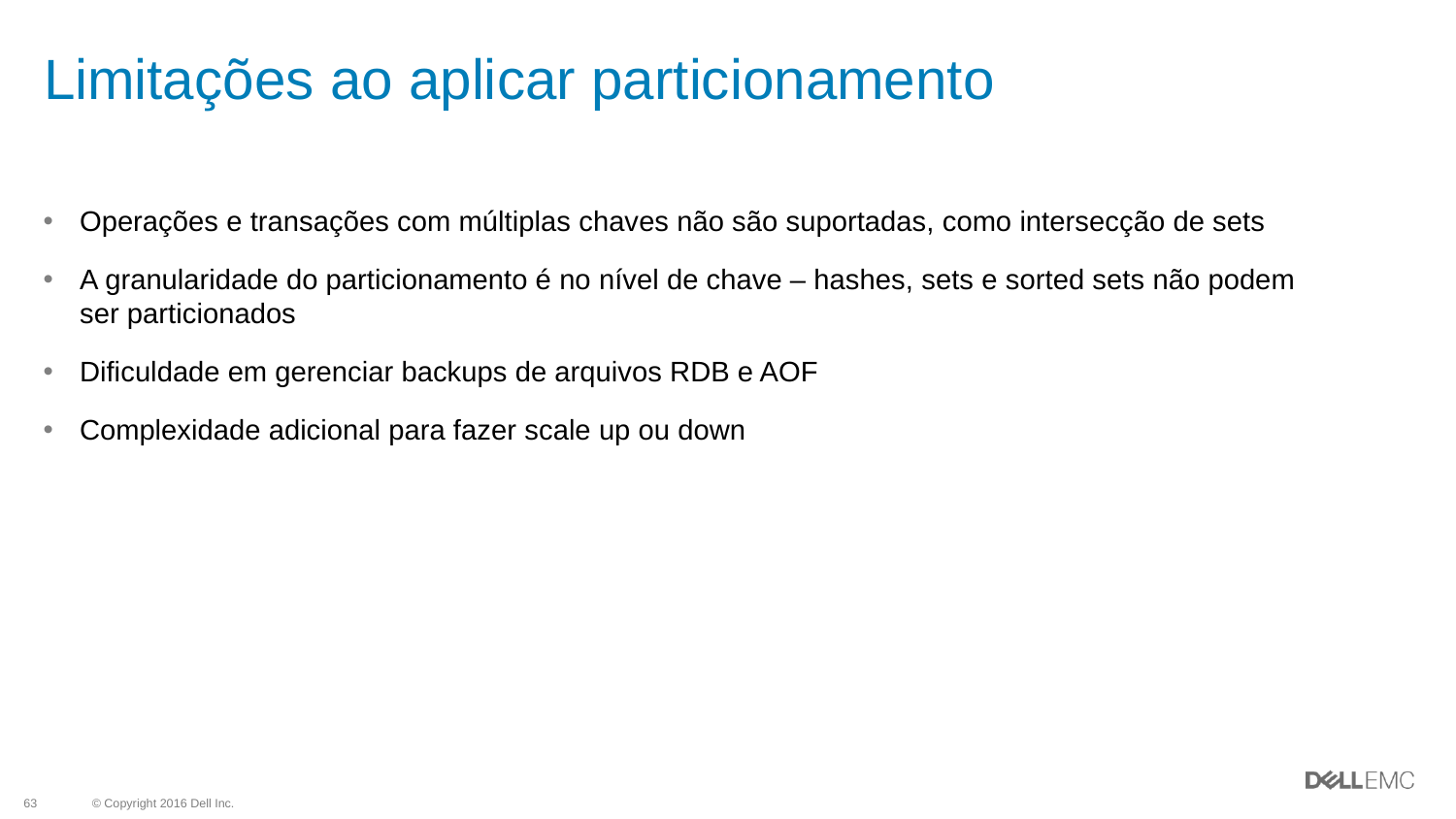

# Limitações ao aplicar particionamento
Operações e transações com múltiplas chaves não são suportadas, como intersecção de sets
A granularidade do particionamento é no nível de chave – hashes, sets e sorted sets não podem ser particionados
Dificuldade em gerenciar backups de arquivos RDB e AOF
Complexidade adicional para fazer scale up ou down